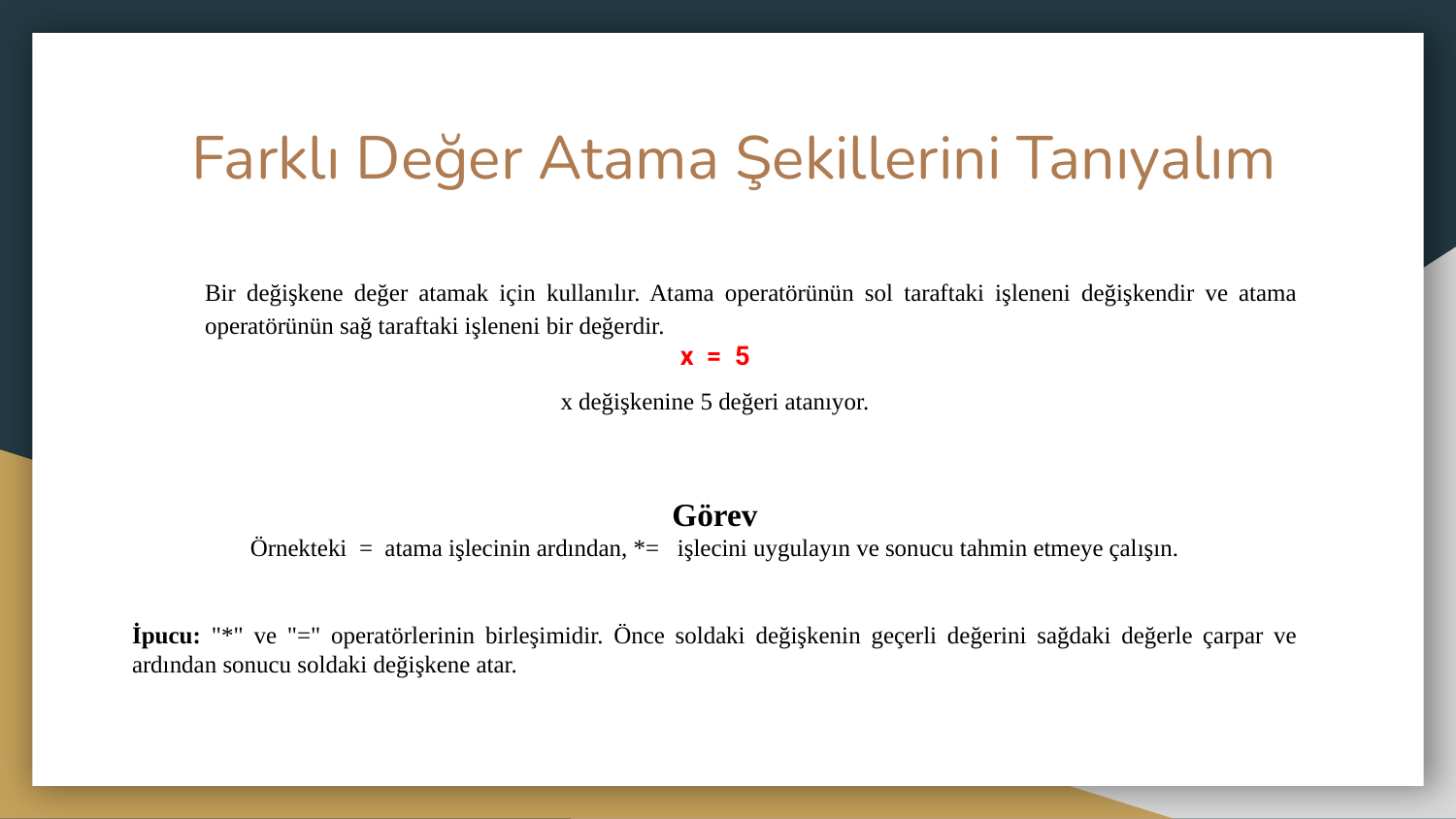

# Farklı Değer Atama Şekillerini Tanıyalım

Bir değişkene değer atamak için kullanılır. Atama operatörünün sol taraftaki işleneni değişkendir ve atama operatörünün sağ taraftaki işleneni bir değerdir.
x  =  5
x değişkenine 5 değeri atanıyor.

Görev
Örnekteki  =  atama işlecinin ardından, *=   işlecini uygulayın ve sonucu tahmin etmeye çalışın.

İpucu: "*" ve "=" operatörlerinin birleşimidir. Önce soldaki değişkenin geçerli değerini sağdaki değerle çarpar ve ardından sonucu soldaki değişkene atar.